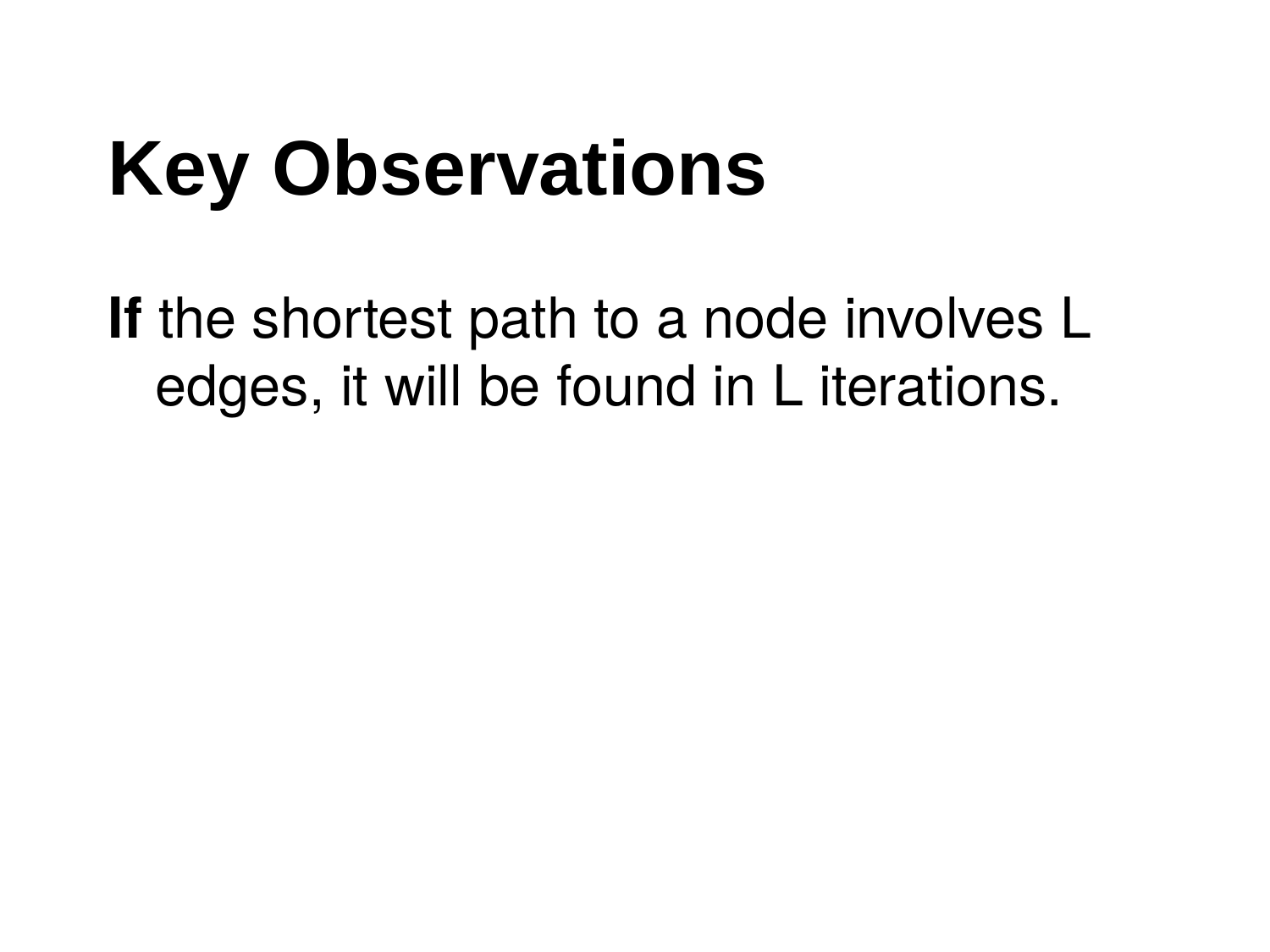

# Key Observations
If the shortest path to a node involves L edges, it will be found in L iterations.